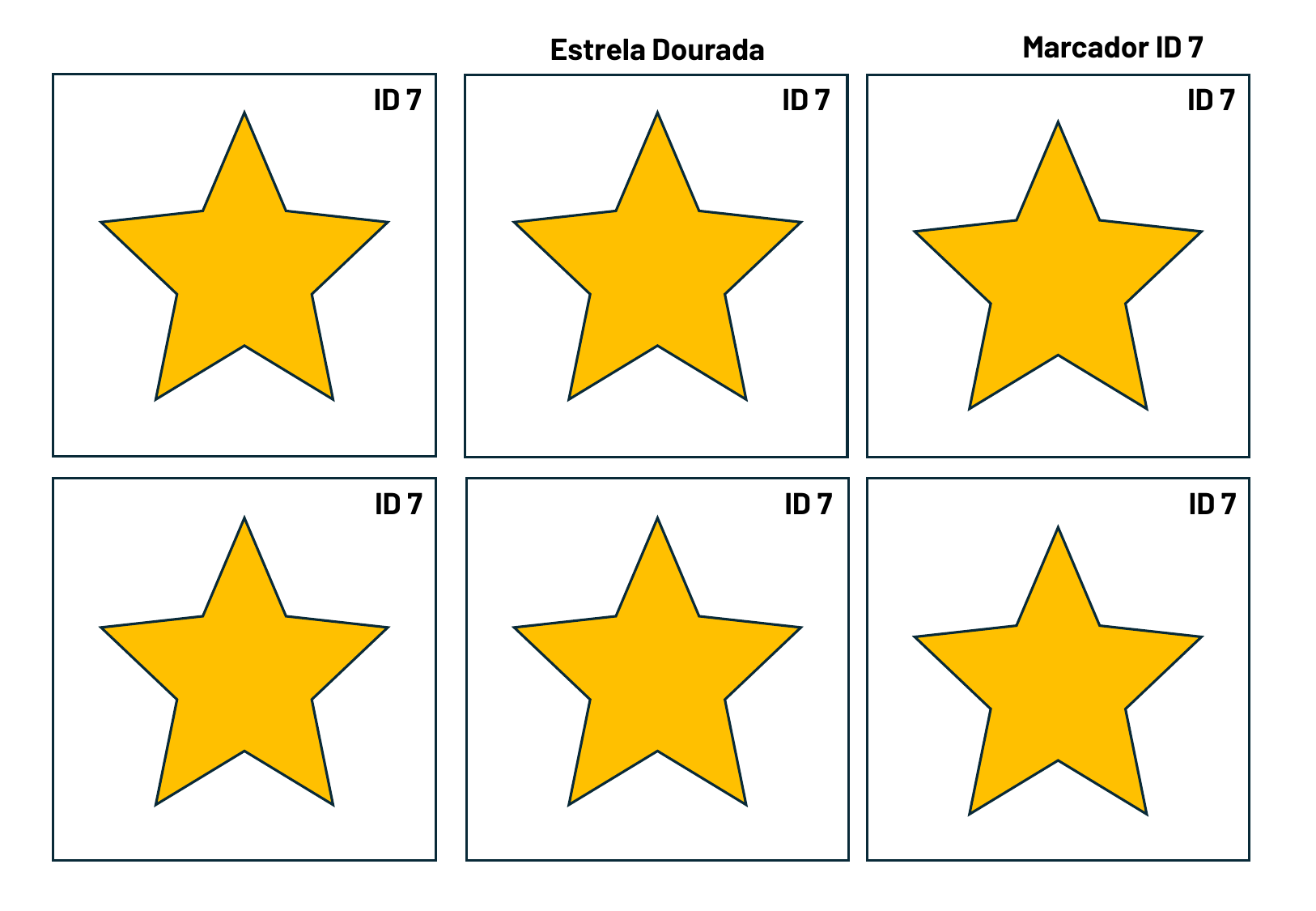

Marcador ID 7
Estrela Dourada

ID 7
ID 7
ID 7

ID 7

ID 7

ID 7